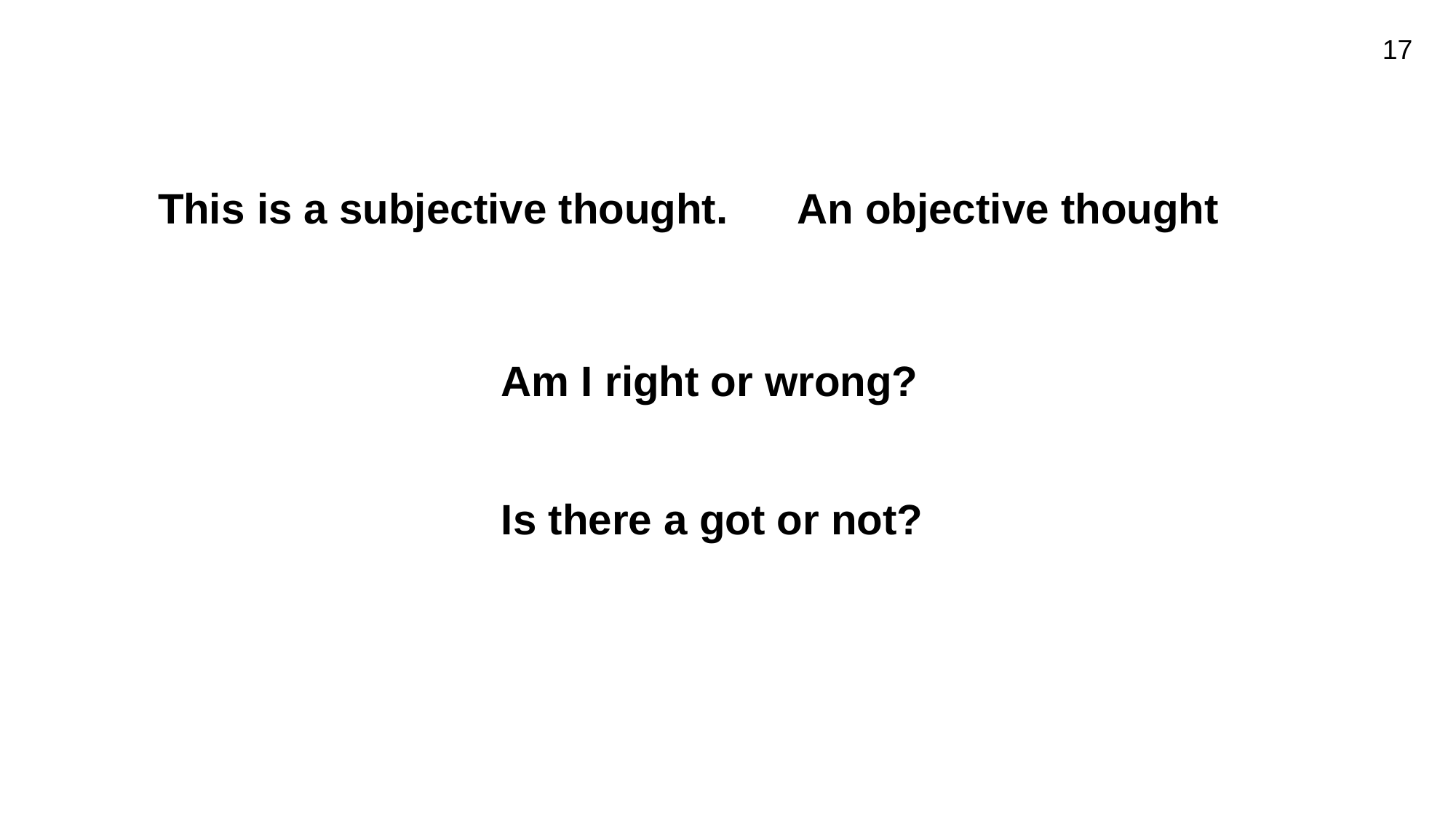

17
This is a subjective thought.      An objective thought
Am I right or wrong?
Is there a got or not?